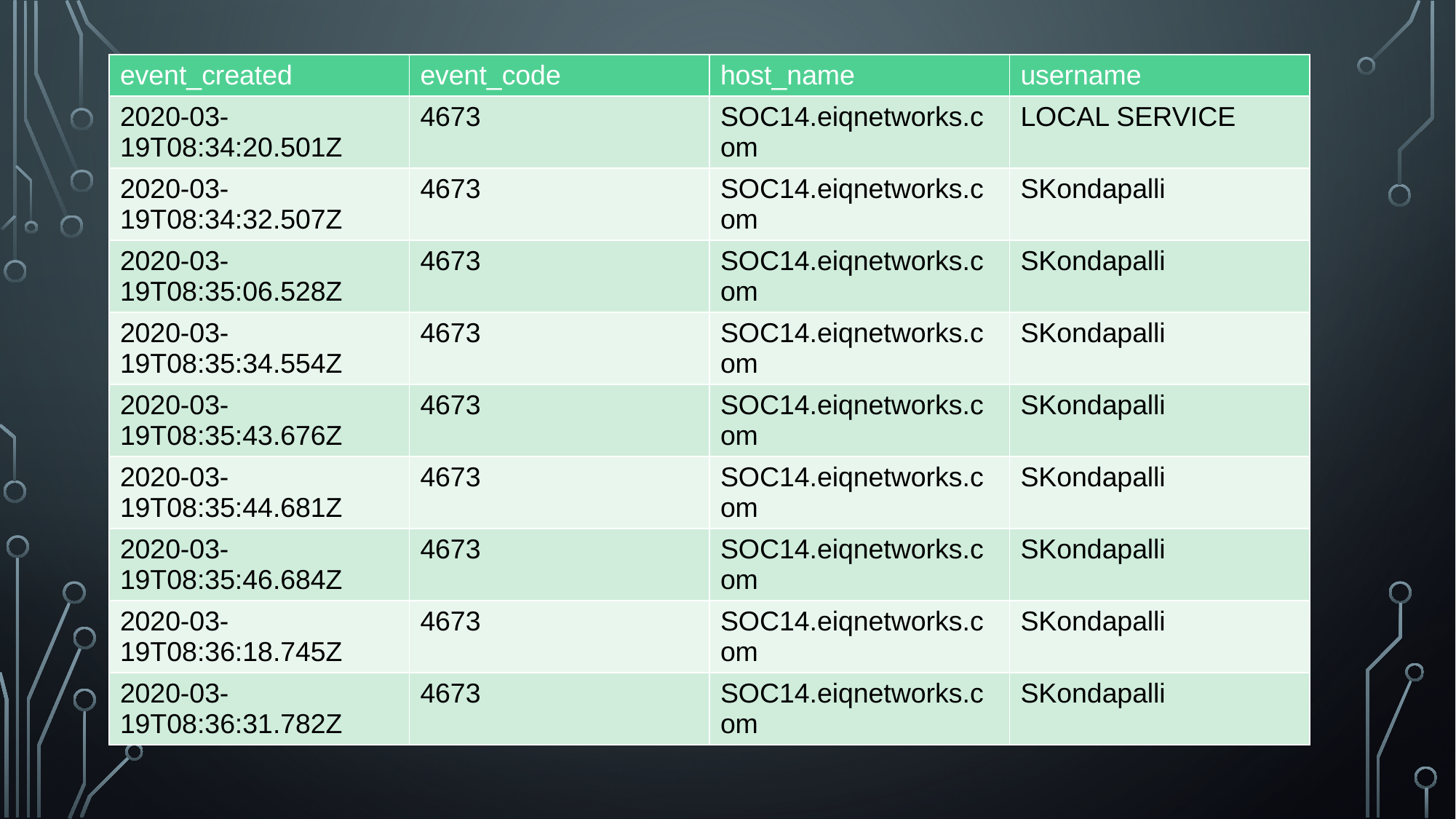

| event\_created | event\_code | host\_name | username |
| --- | --- | --- | --- |
| 2020-03-19T08:34:20.501Z | 4673 | SOC14.eiqnetworks.com | LOCAL SERVICE |
| 2020-03-19T08:34:32.507Z | 4673 | SOC14.eiqnetworks.com | SKondapalli |
| 2020-03-19T08:35:06.528Z | 4673 | SOC14.eiqnetworks.com | SKondapalli |
| 2020-03-19T08:35:34.554Z | 4673 | SOC14.eiqnetworks.com | SKondapalli |
| 2020-03-19T08:35:43.676Z | 4673 | SOC14.eiqnetworks.com | SKondapalli |
| 2020-03-19T08:35:44.681Z | 4673 | SOC14.eiqnetworks.com | SKondapalli |
| 2020-03-19T08:35:46.684Z | 4673 | SOC14.eiqnetworks.com | SKondapalli |
| 2020-03-19T08:36:18.745Z | 4673 | SOC14.eiqnetworks.com | SKondapalli |
| 2020-03-19T08:36:31.782Z | 4673 | SOC14.eiqnetworks.com | SKondapalli |